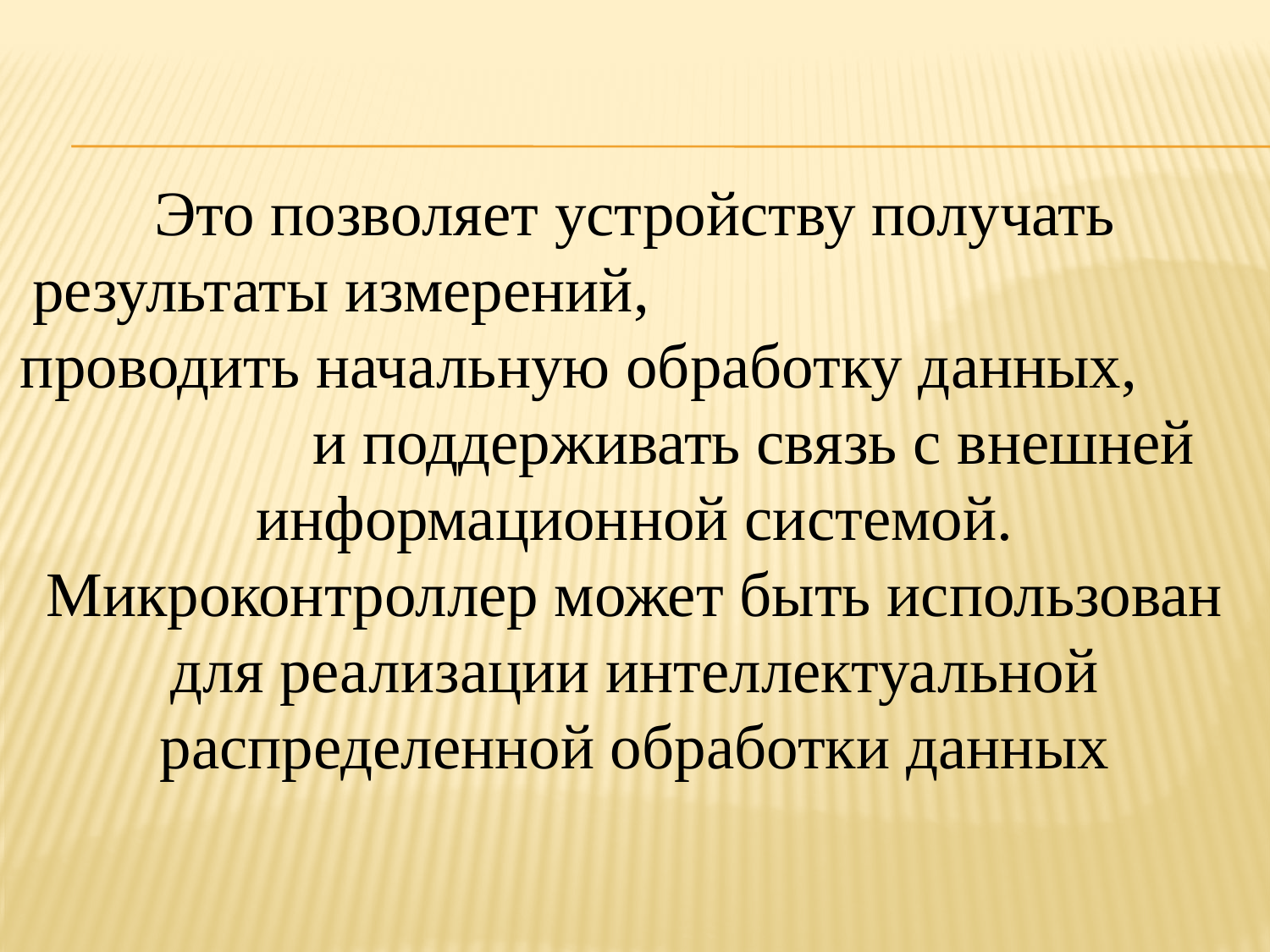

Это позволяет устройству получать результаты измерений,                                      проводить начальную обработку данных,                       и поддерживать связь с внешней информационной системой. Микроконтроллер может быть использован для реализации интеллектуальной распределенной обработки данных